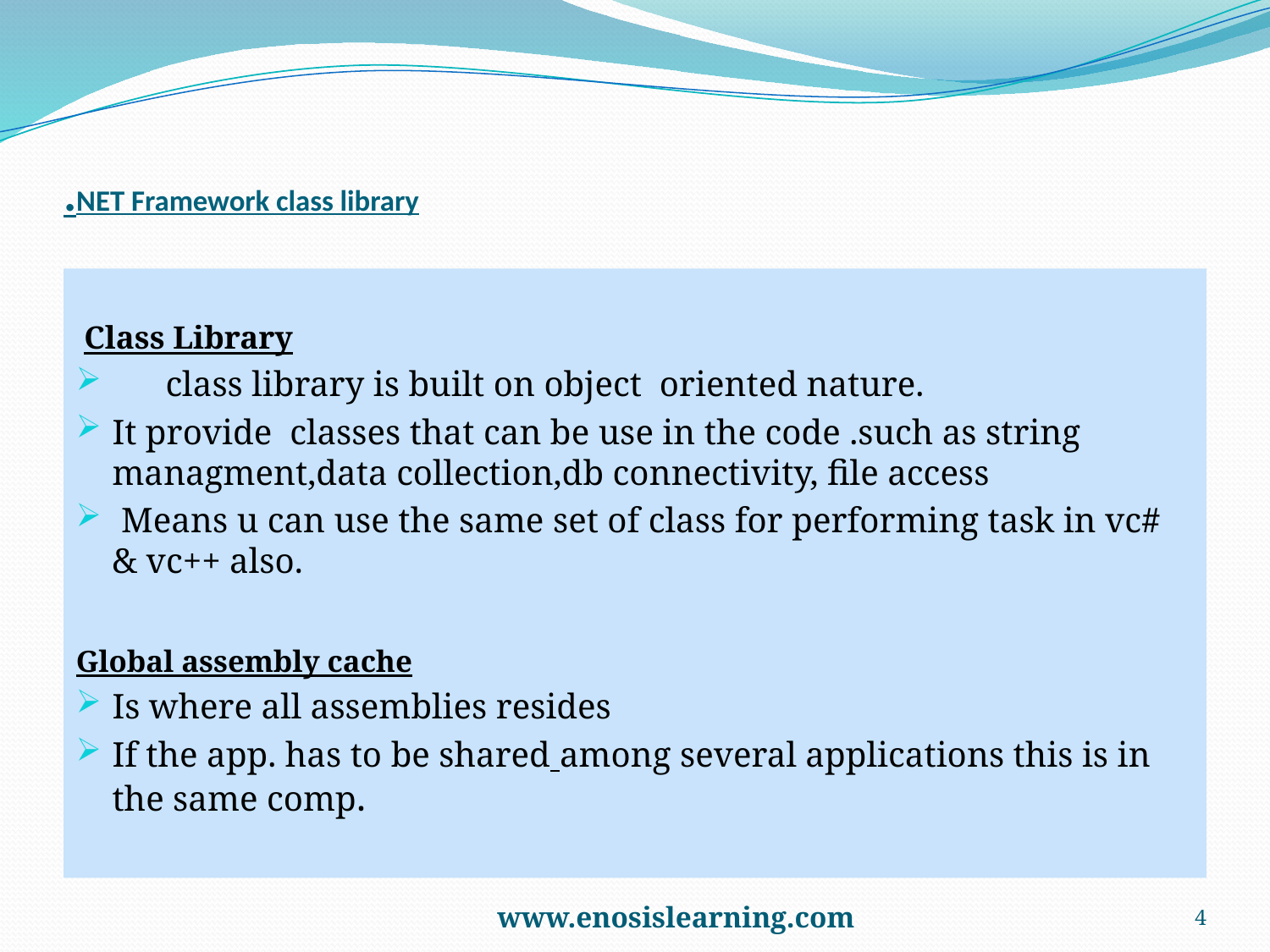

# .NET Framework class library

 Class Library
      class library is built on object  oriented nature.
It provide  classes that can be use in the code .such as string managment,data collection,db connectivity, file access
 Means u can use the same set of class for performing task in vc# & vc++ also.

Global assembly cache
Is where all assemblies resides
If the app. has to be shared among several applications this is in the same comp.

	www.enosislearning.com
4